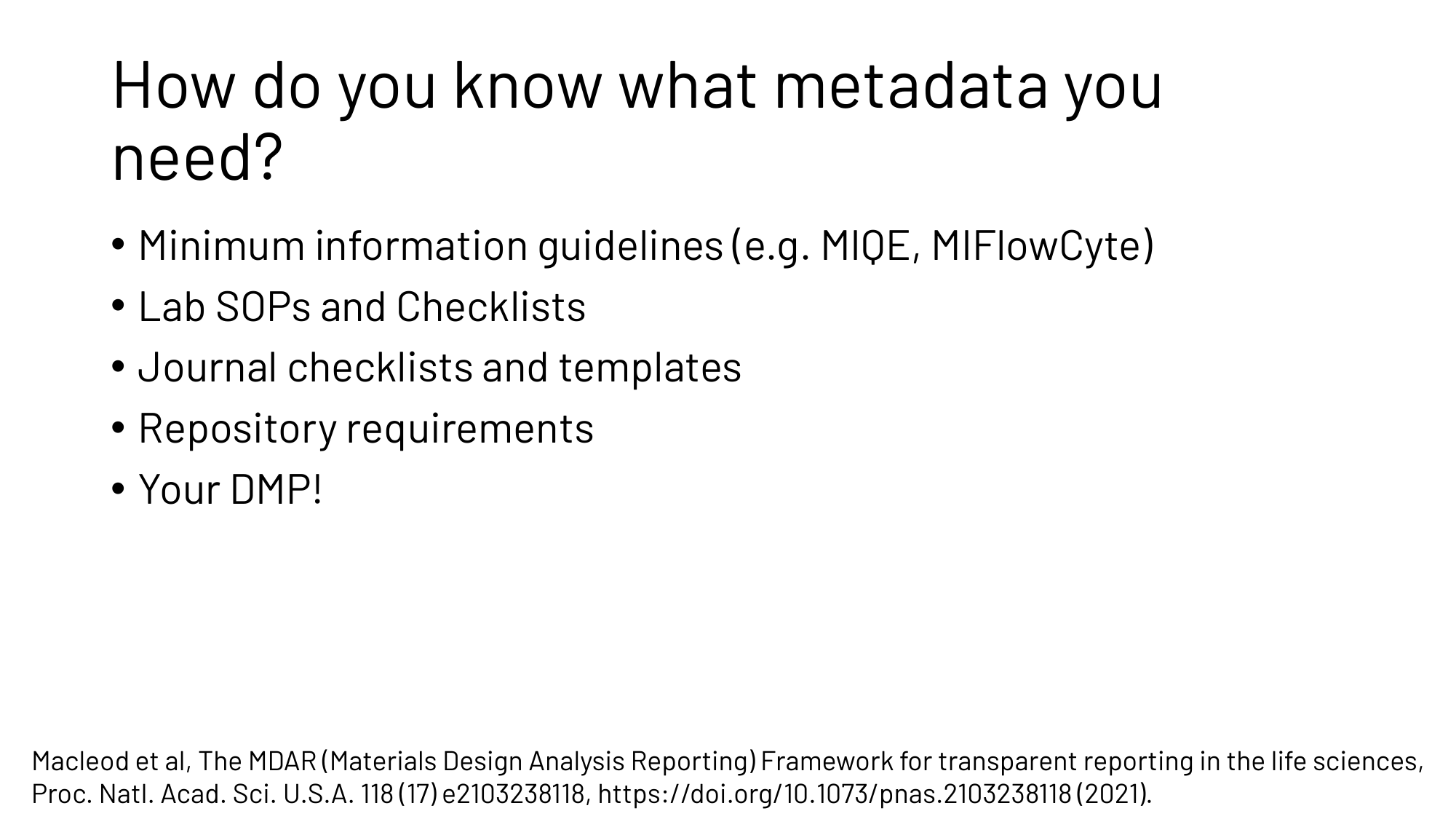

# How do you know what metadata you need?
Minimum information guidelines (e.g. MIQE, MIFlowCyte)
Lab SOPs and Checklists
Journal checklists and templates
Repository requirements
Your DMP!
Macleod et al, The MDAR (Materials Design Analysis Reporting) Framework for transparent reporting in the life sciences, Proc. Natl. Acad. Sci. U.S.A. 118 (17) e2103238118, https://doi.org/10.1073/pnas.2103238118 (2021).